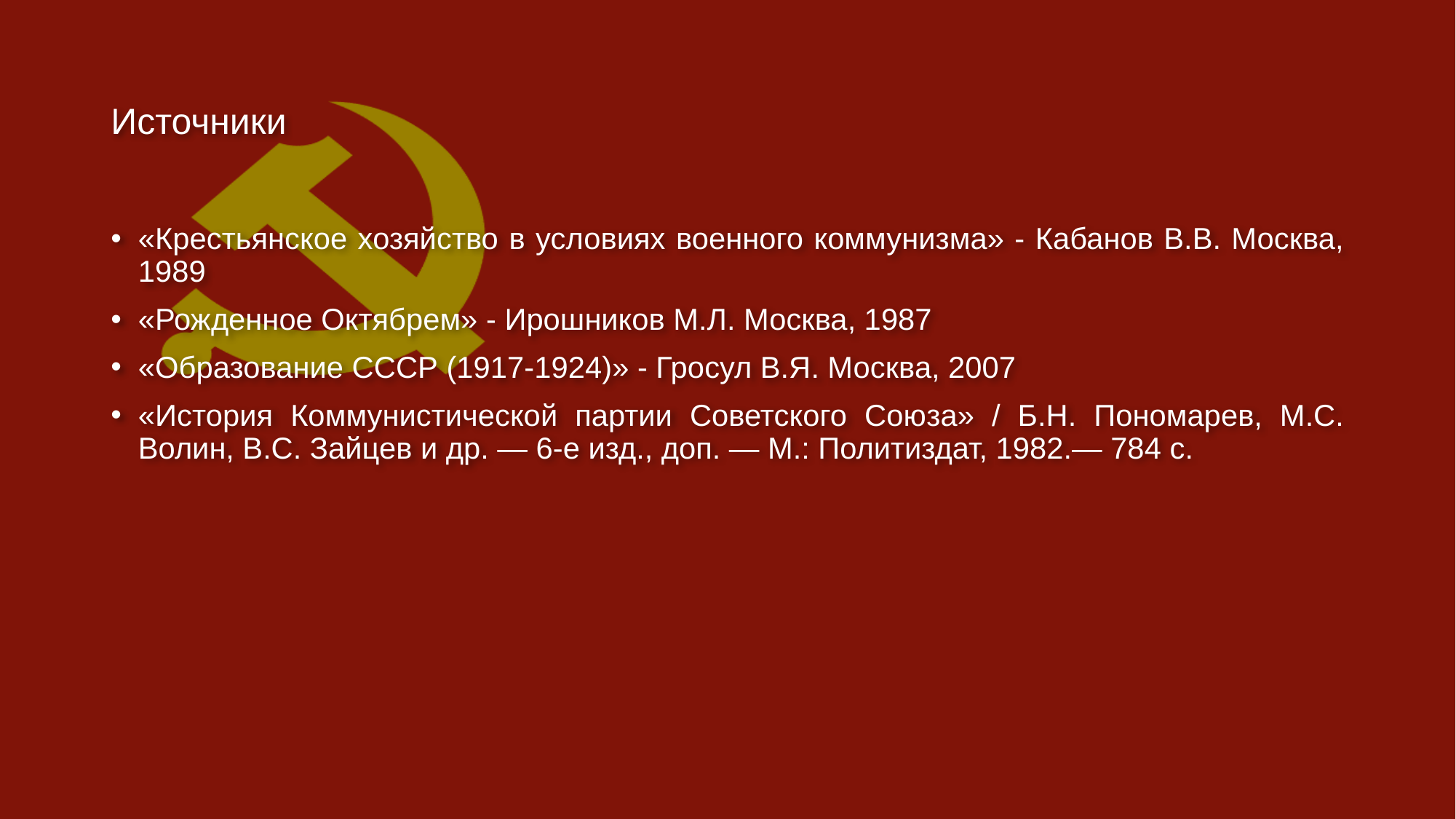

# Источники
«Крестьянское хозяйство в условиях военного коммунизма» - Кабанов В.В. Москва, 1989
«Рожденное Октябрем» - Ирошников М.Л. Москва, 1987
«Образование СССР (1917-1924)» - Гросул В.Я. Москва, 2007
«История Коммунистической партии Советского Сою­за» / Б.Н. Пономарев, М.С. Волин, В.С. Зайцев и др. — 6-е изд., доп. — М.: Политиздат, 1982.— 784 с.